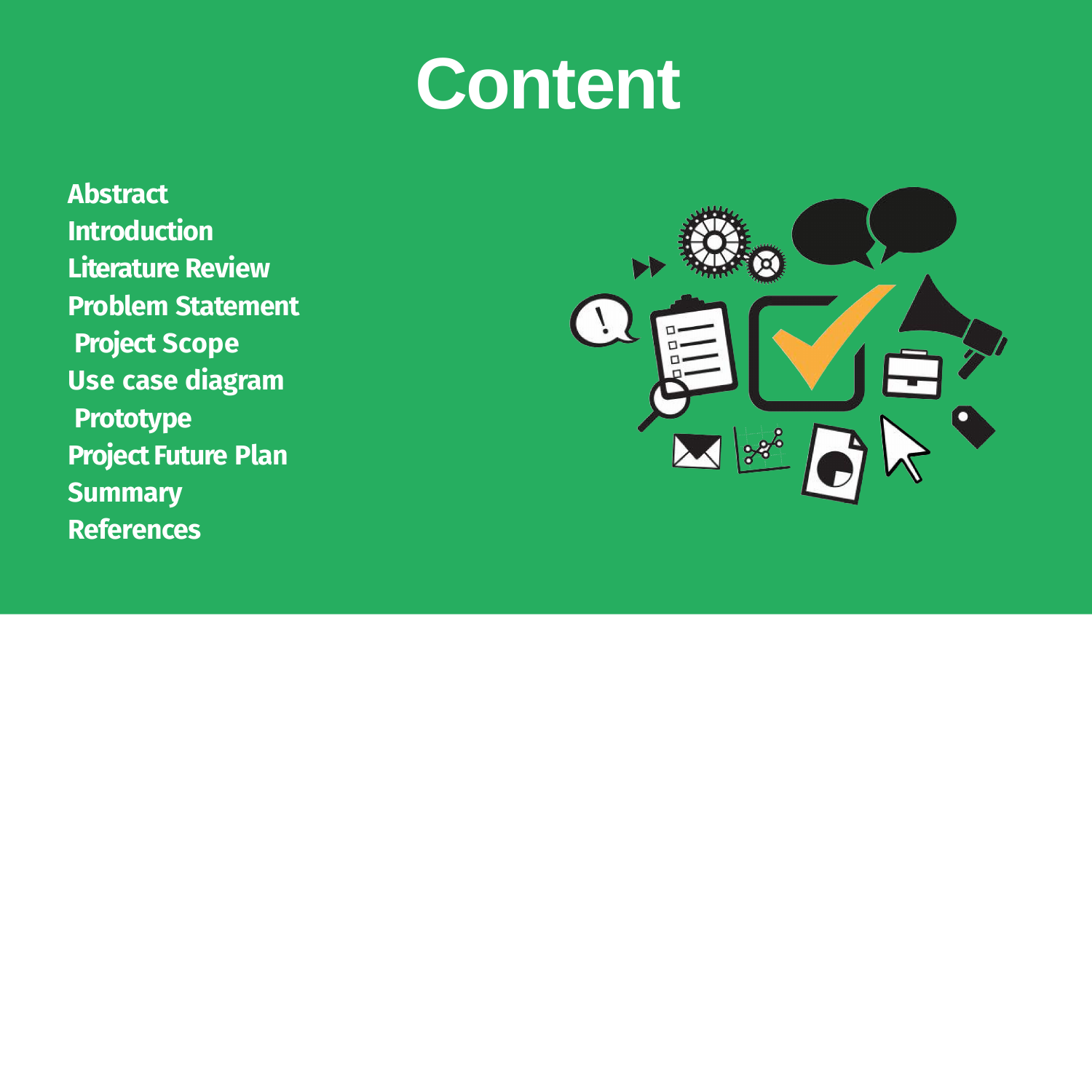

# Content

Abstract  Introduction  Literature Review  Problem Statement  Project Scope
Use case diagram  Prototype
Project Future Plan  Summary  References